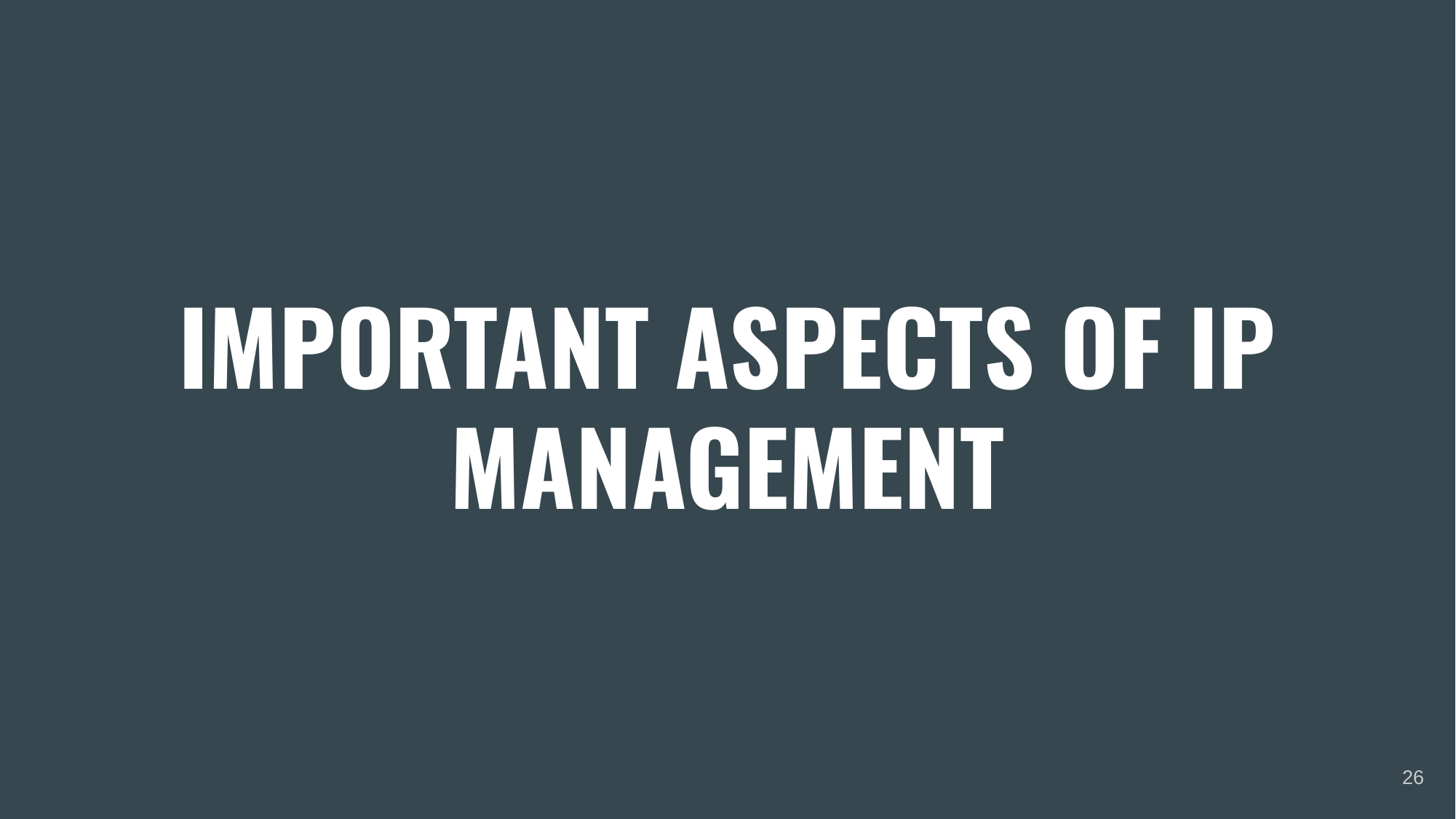

# IMPORTANT ASPECTS OF IP MANAGEMENT
26